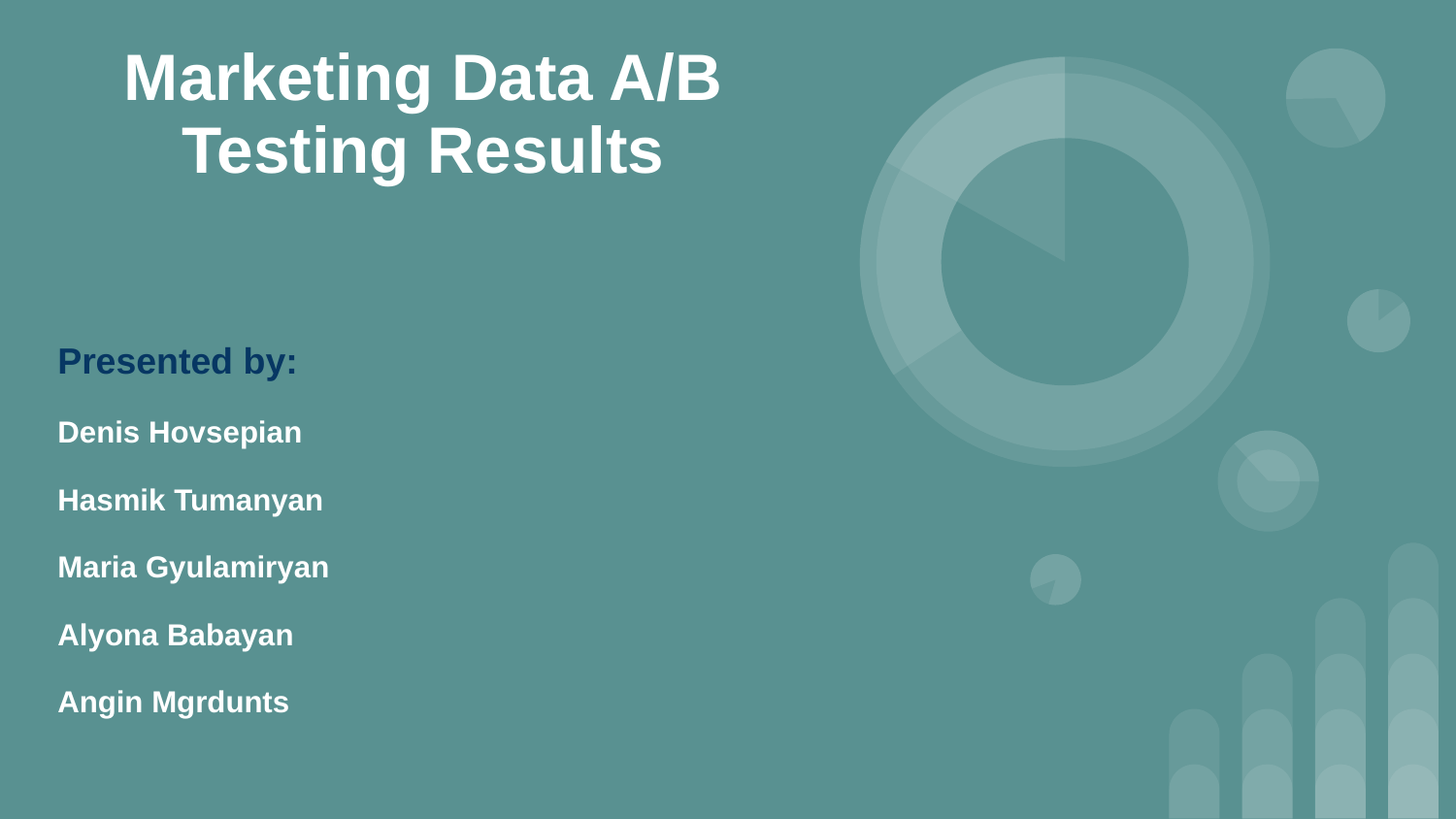

# Marketing Data A/B Testing Results
Presented by:

Denis Hovsepian

Hasmik Tumanyan

Maria Gyulamiryan

Alyona Babayan

Angin Mgrdunts